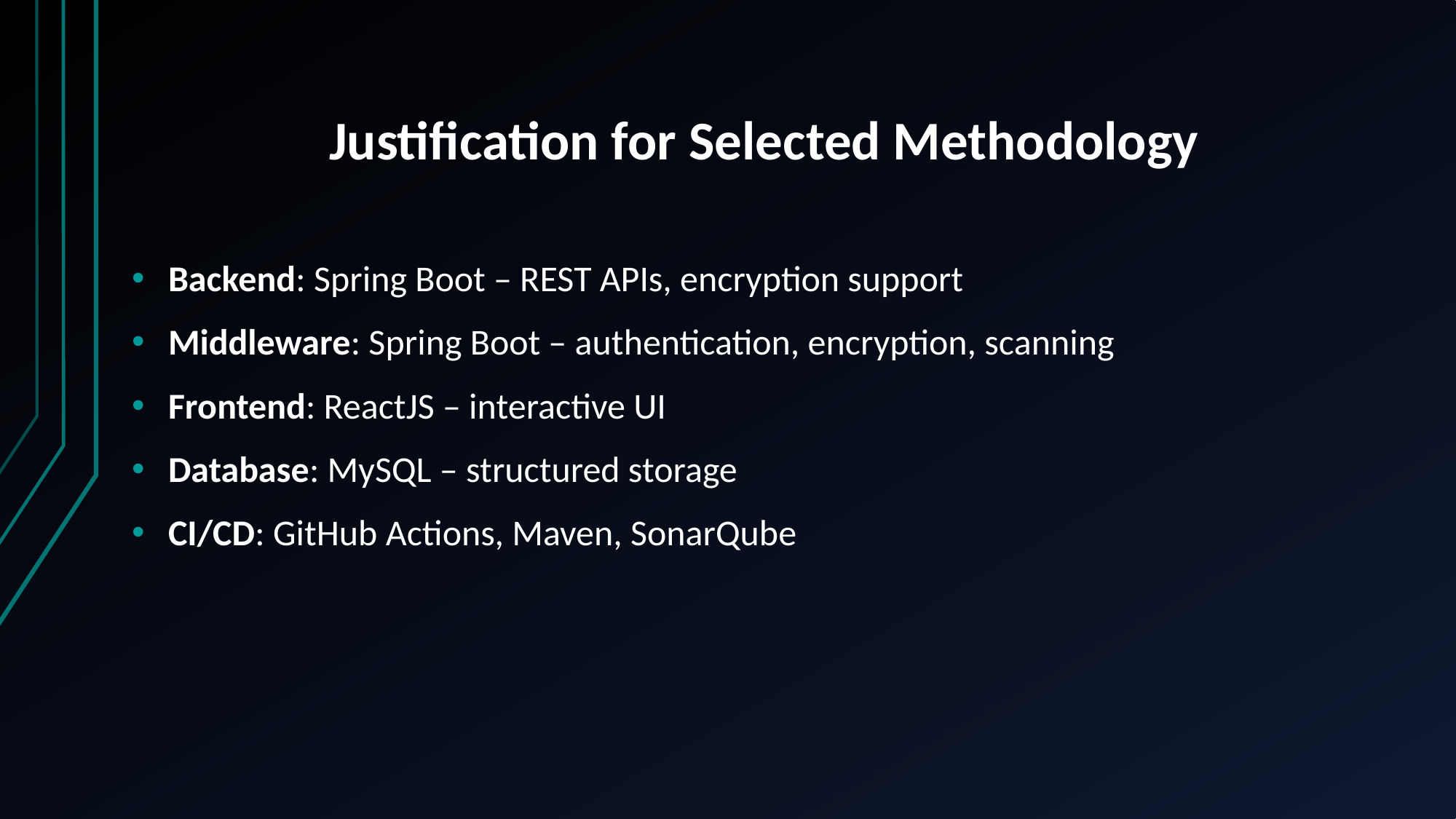

# Justification for Selected Methodology
Backend: Spring Boot – REST APIs, encryption support
Middleware: Spring Boot – authentication, encryption, scanning
Frontend: ReactJS – interactive UI
Database: MySQL – structured storage
CI/CD: GitHub Actions, Maven, SonarQube